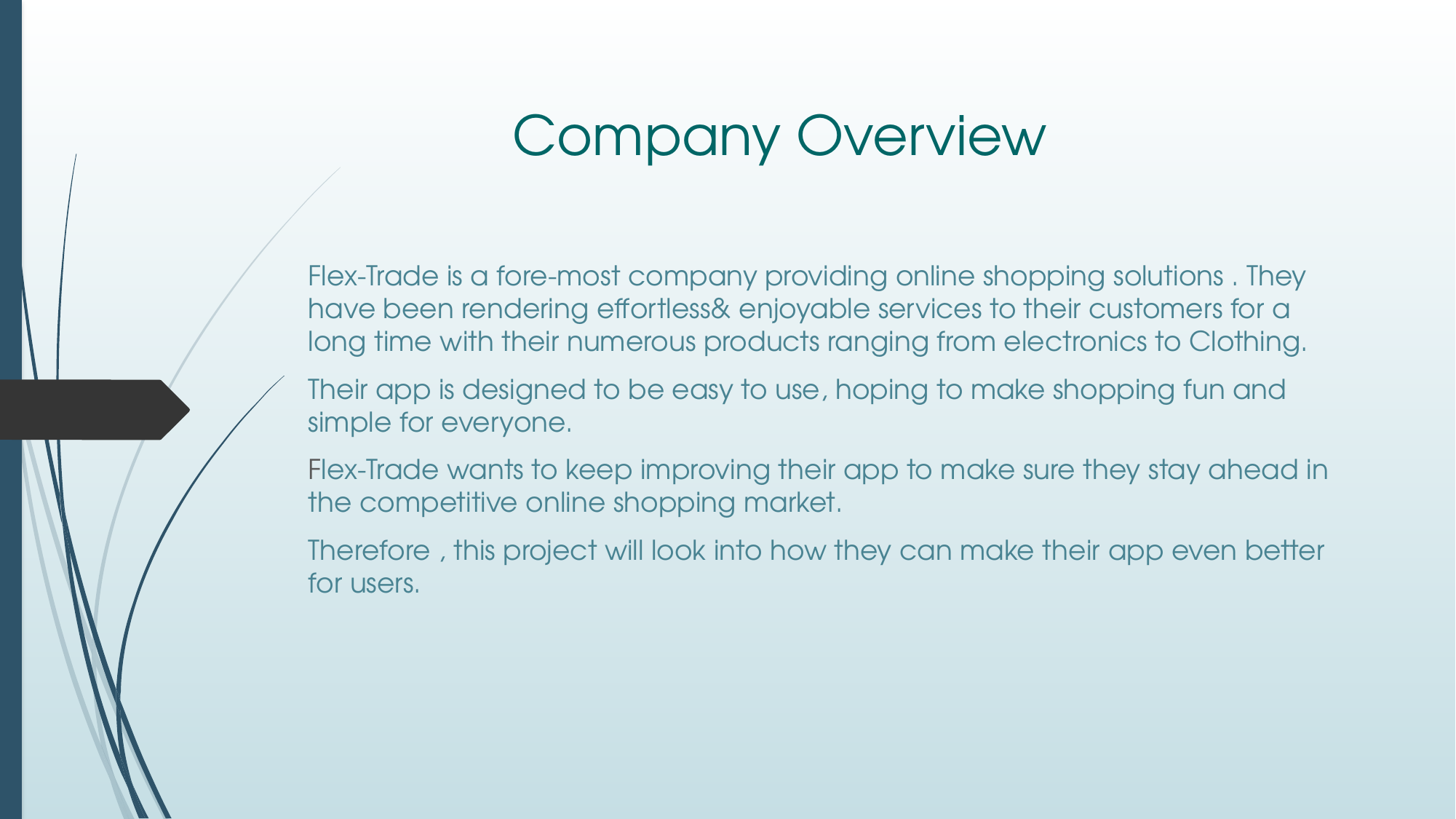

# Company Overview
Flex-Trade is a fore-most company providing online shopping solutions . They have been rendering effortless& enjoyable services to their customers for a long time with their numerous products ranging from electronics to Clothing.
Their app is designed to be easy to use, hoping to make shopping fun and simple for everyone.
Flex-Trade wants to keep improving their app to make sure they stay ahead in the competitive online shopping market.
Therefore , this project will look into how they can make their app even better for users.